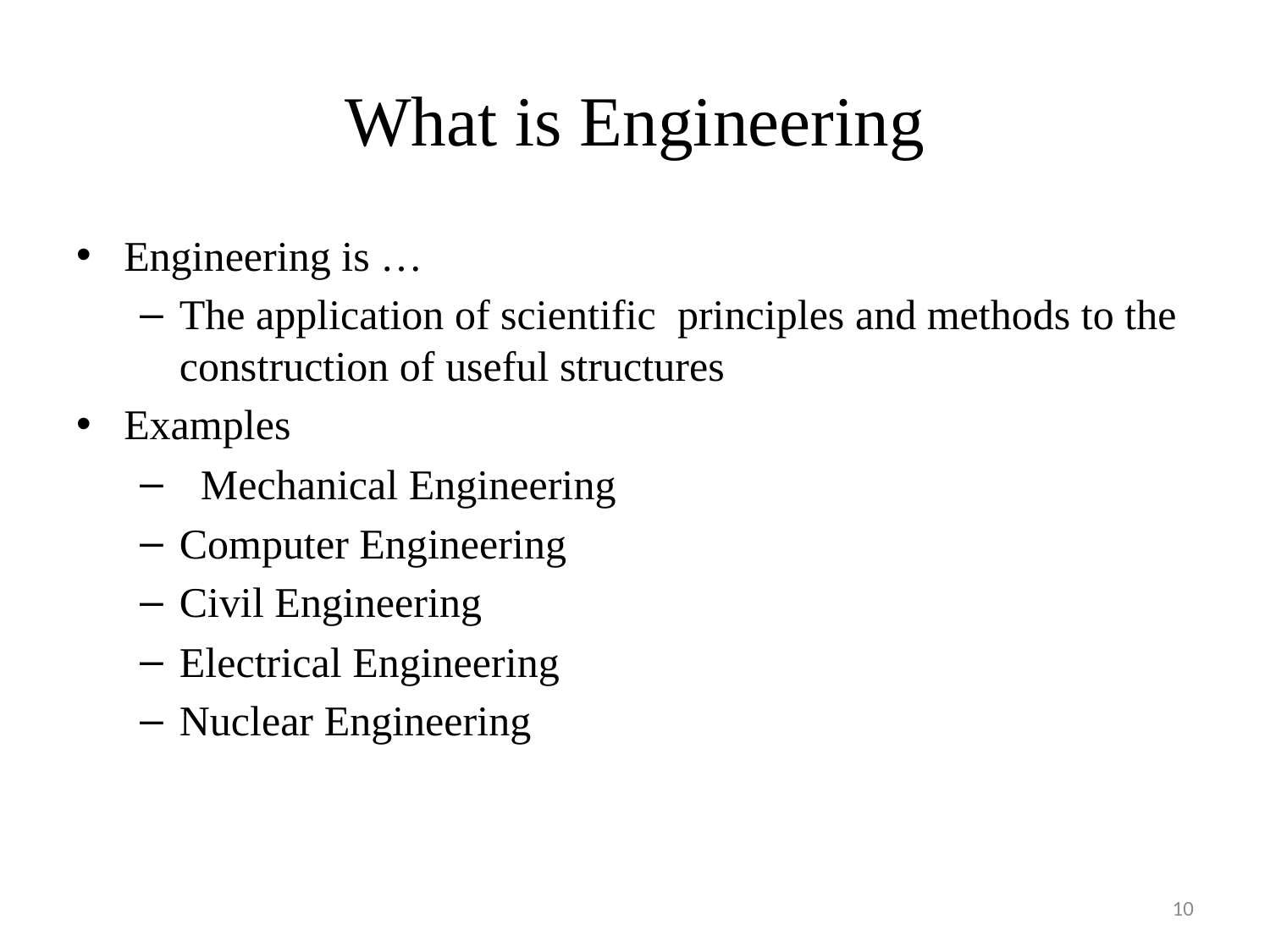

# What is Engineering
Engineering is …
The application of scientific  principles and methods to the construction of useful structures
Examples
  Mechanical Engineering
Computer Engineering
Civil Engineering
Electrical Engineering
Nuclear Engineering
10